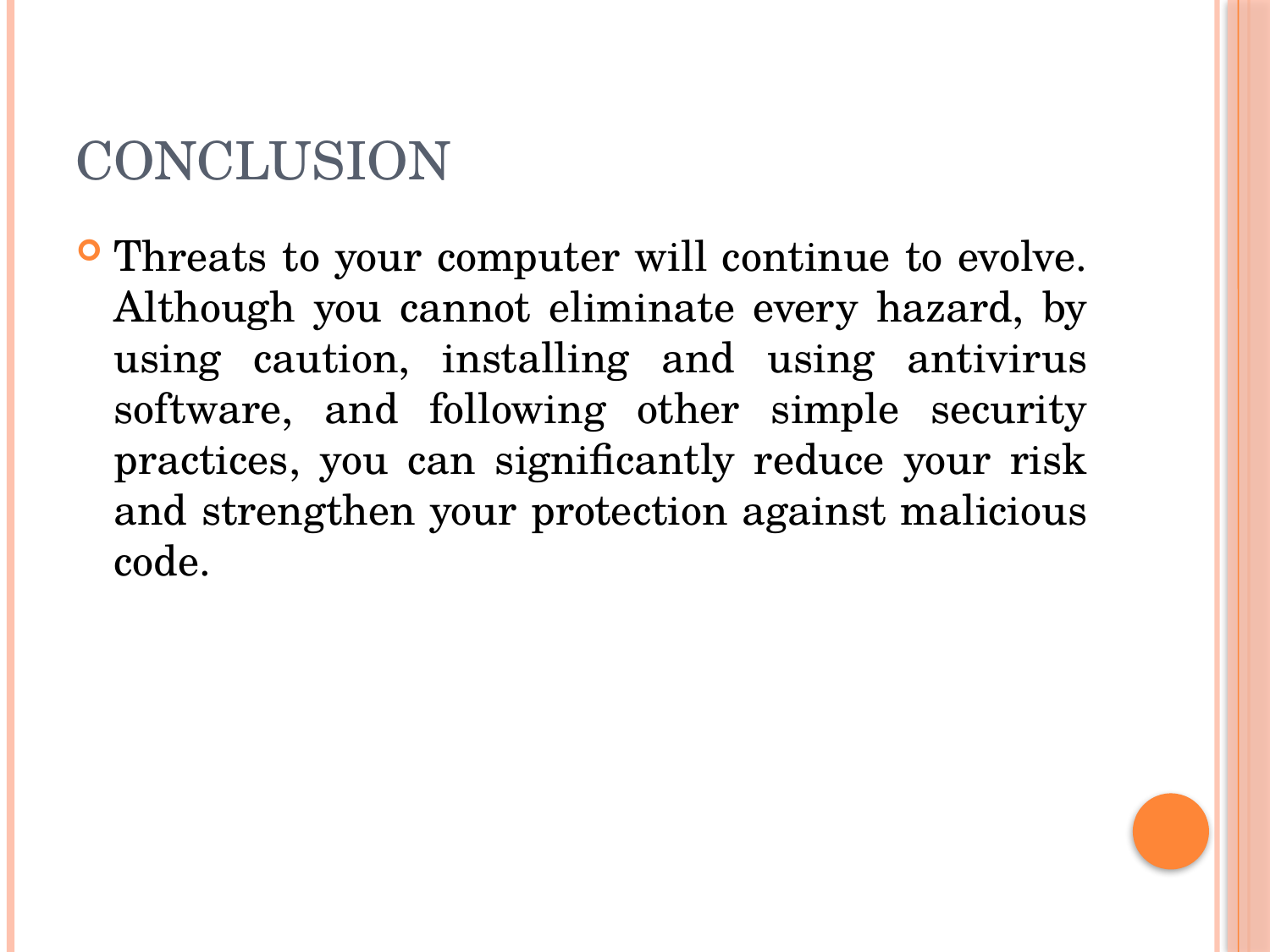

# Conclusion
Threats to your computer will continue to evolve. Although you cannot eliminate every hazard, by using caution, installing and using antivirus software, and following other simple security practices, you can significantly reduce your risk and strengthen your protection against malicious code.